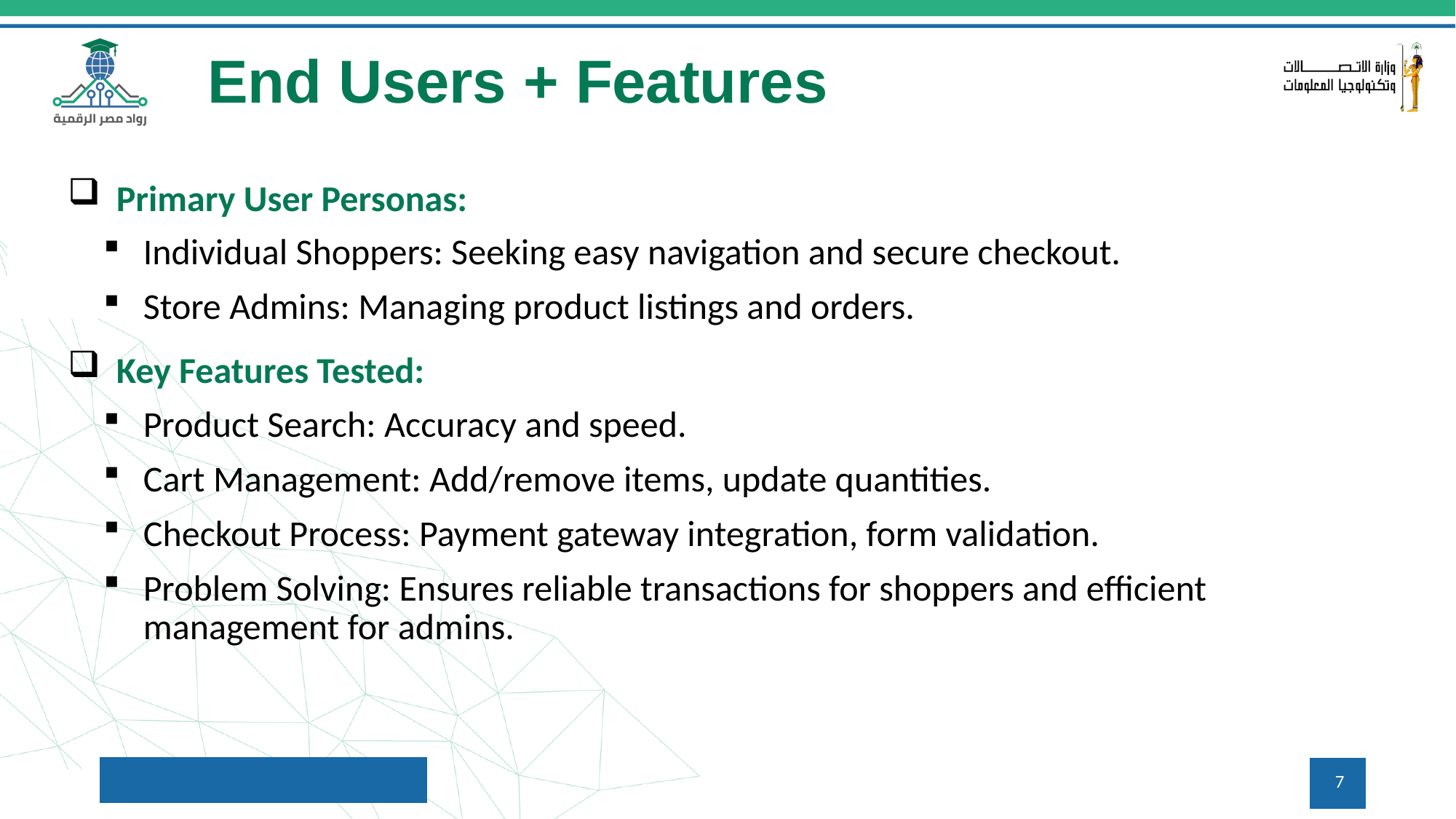

# End Users + Features
Primary User Personas:
Individual Shoppers: Seeking easy navigation and secure checkout.
Store Admins: Managing product listings and orders.
Key Features Tested:
Product Search: Accuracy and speed.
Cart Management: Add/remove items, update quantities.
Checkout Process: Payment gateway integration, form validation.
Problem Solving: Ensures reliable transactions for shoppers and efficient management for admins.

7